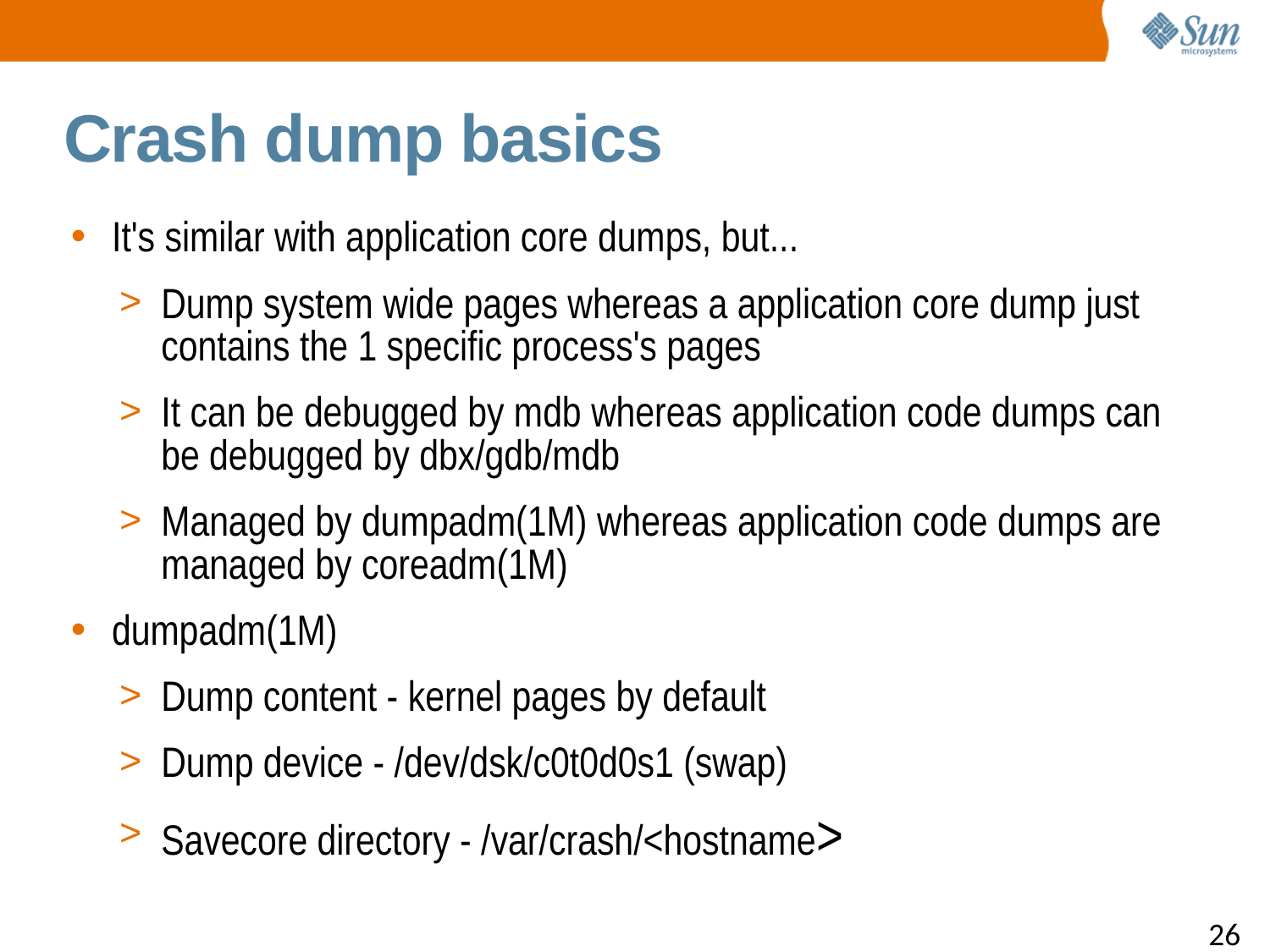

Crash dump basics
It's similar with application core dumps, but...
Dump system wide pages whereas a application core dump just contains the 1 specific process's pages
It can be debugged by mdb whereas application code dumps can be debugged by dbx/gdb/mdb
Managed by dumpadm(1M) whereas application code dumps are managed by coreadm(1M)
dumpadm(1M)
Dump content - kernel pages by default
Dump device - /dev/dsk/c0t0d0s1 (swap)
Savecore directory - /var/crash/<hostname>
26